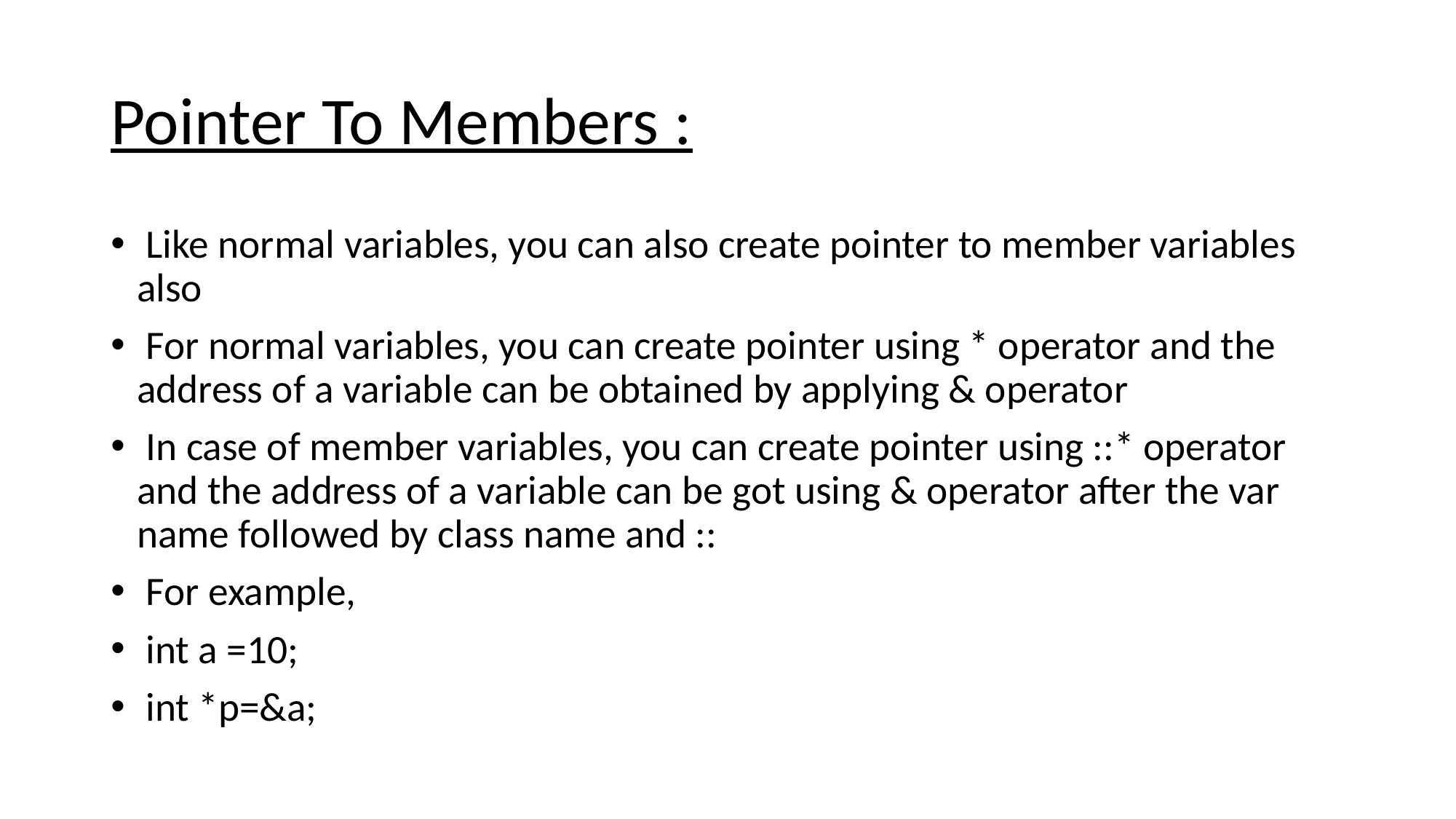

# Pointer To Members :
 Like normal variables, you can also create pointer to member variables also
 For normal variables, you can create pointer using * operator and the address of a variable can be obtained by applying & operator
 In case of member variables, you can create pointer using ::* operator and the address of a variable can be got using & operator after the var name followed by class name and ::
 For example,
 int a =10;
 int *p=&a;